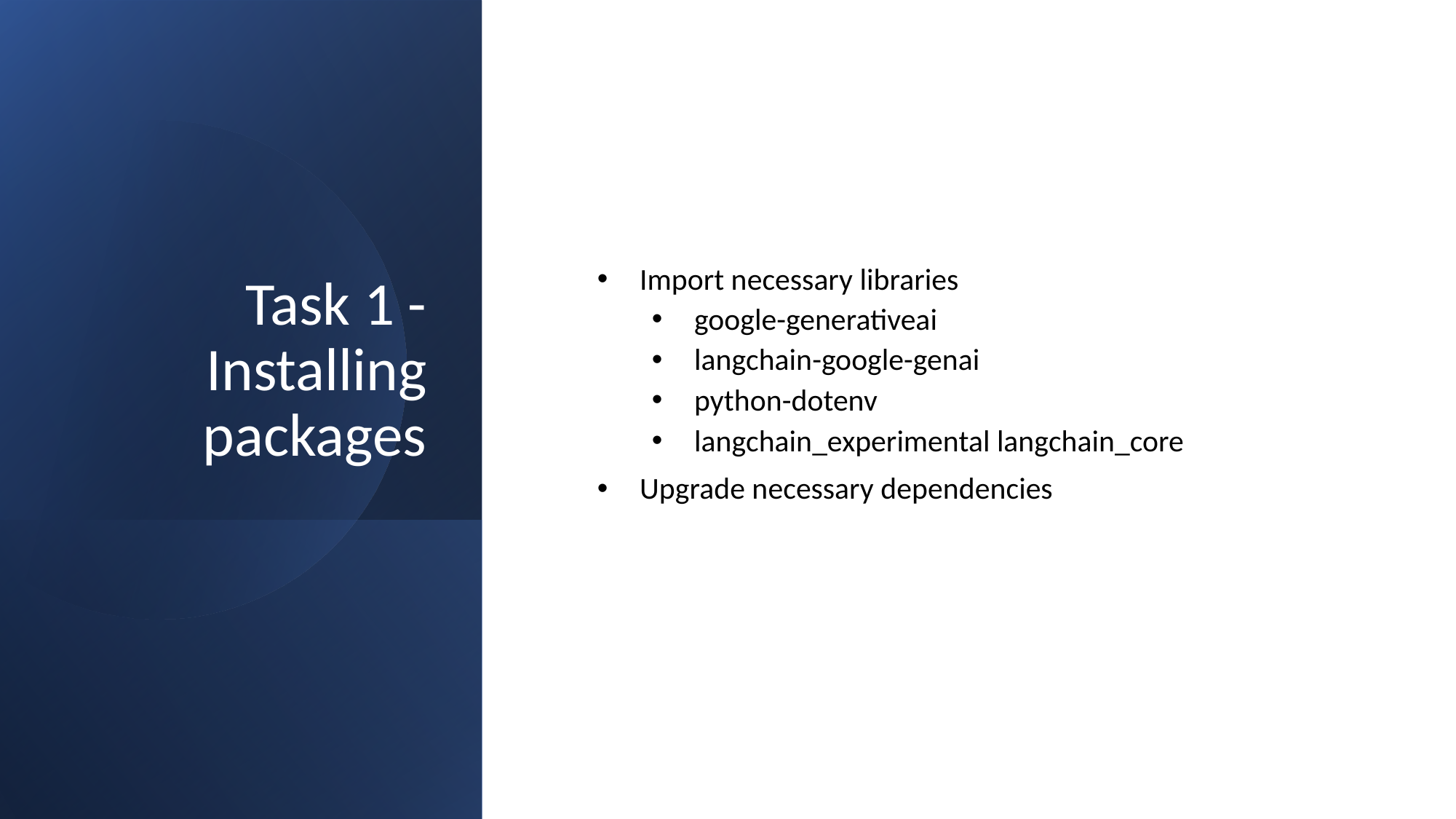

# Task 1 - Installing packages
Import necessary libraries
google-generativeai
langchain-google-genai
python-dotenv
langchain_experimental langchain_core
Upgrade necessary dependencies